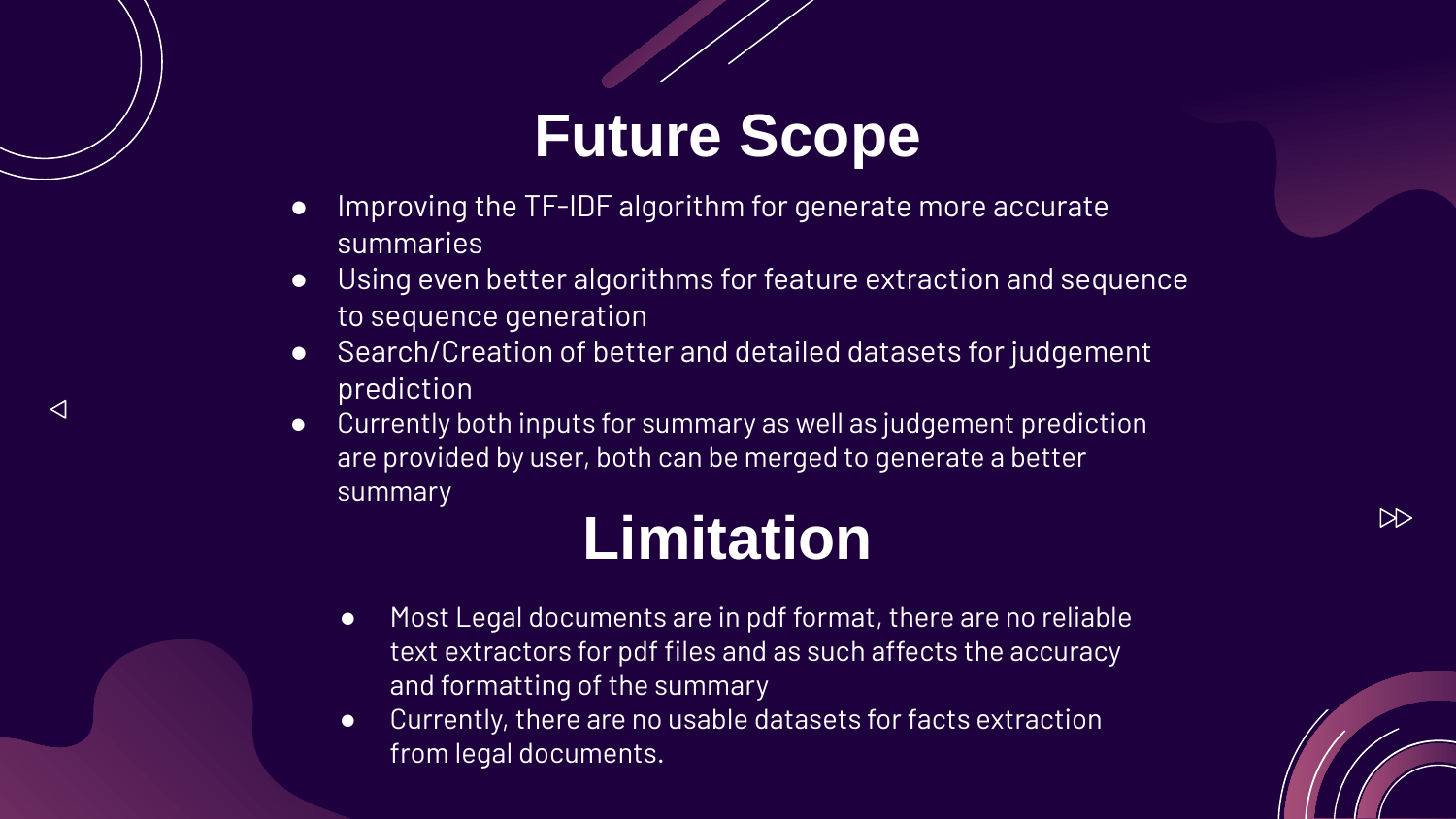

# Future Scope
Improving the TF-IDF algorithm for generate more accurate summaries
Using even better algorithms for feature extraction and sequence to sequence generation
Search/Creation of better and detailed datasets for judgement prediction
Currently both inputs for summary as well as judgement prediction are provided by user, both can be merged to generate a better summary
Limitation
Most Legal documents are in pdf format, there are no reliable text extractors for pdf files and as such affects the accuracy and formatting of the summary
Currently, there are no usable datasets for facts extraction from legal documents.